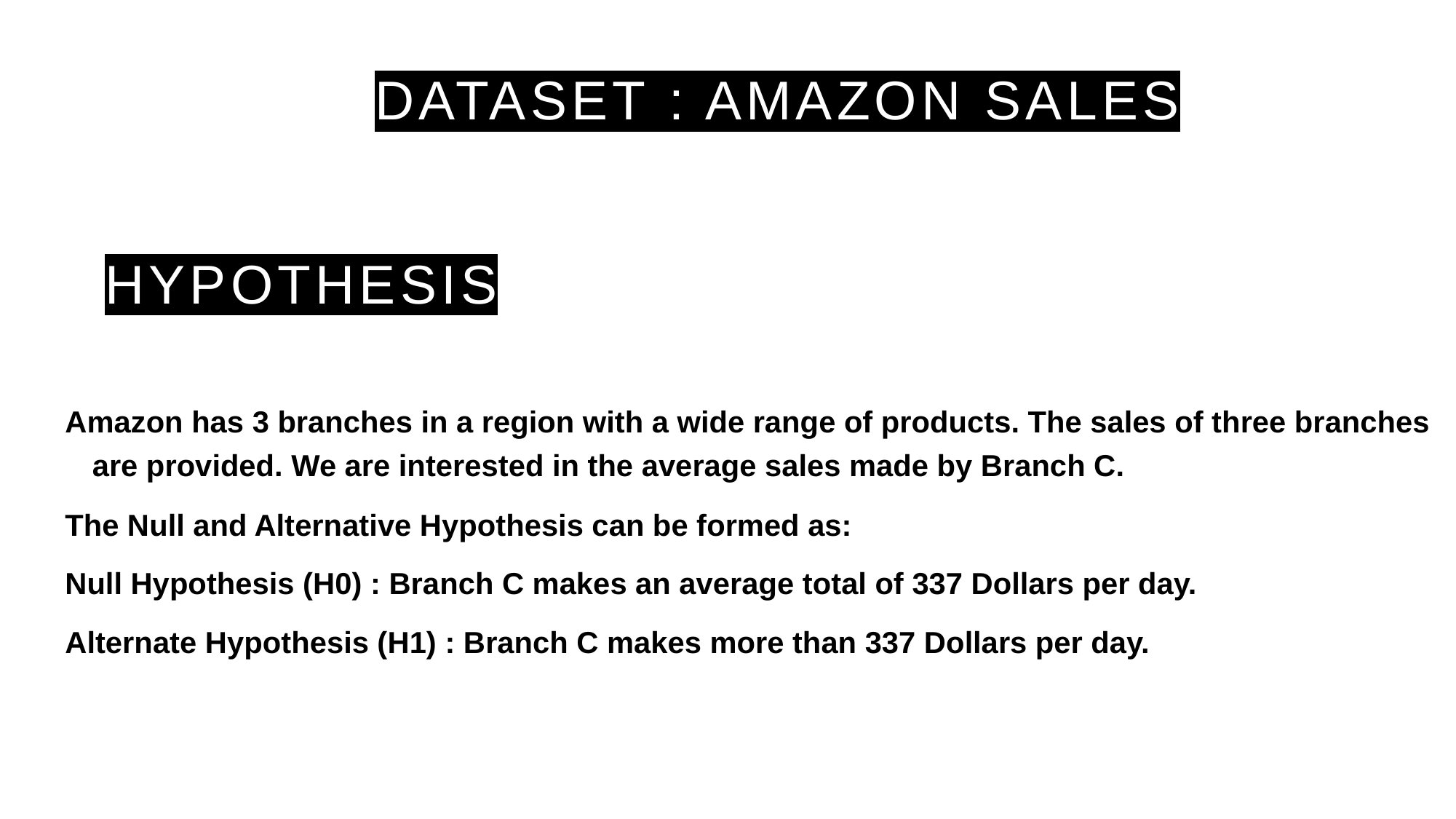

# DATASET : AMAZON SALES
hypothesis
Amazon has 3 branches in a region with a wide range of products. The sales of three branches are provided. We are interested in the average sales made by Branch C.
The Null and Alternative Hypothesis can be formed as:
Null Hypothesis (H0) : Branch C makes an average total of 337 Dollars per day.
Alternate Hypothesis (H1) : Branch C makes more than 337 Dollars per day.